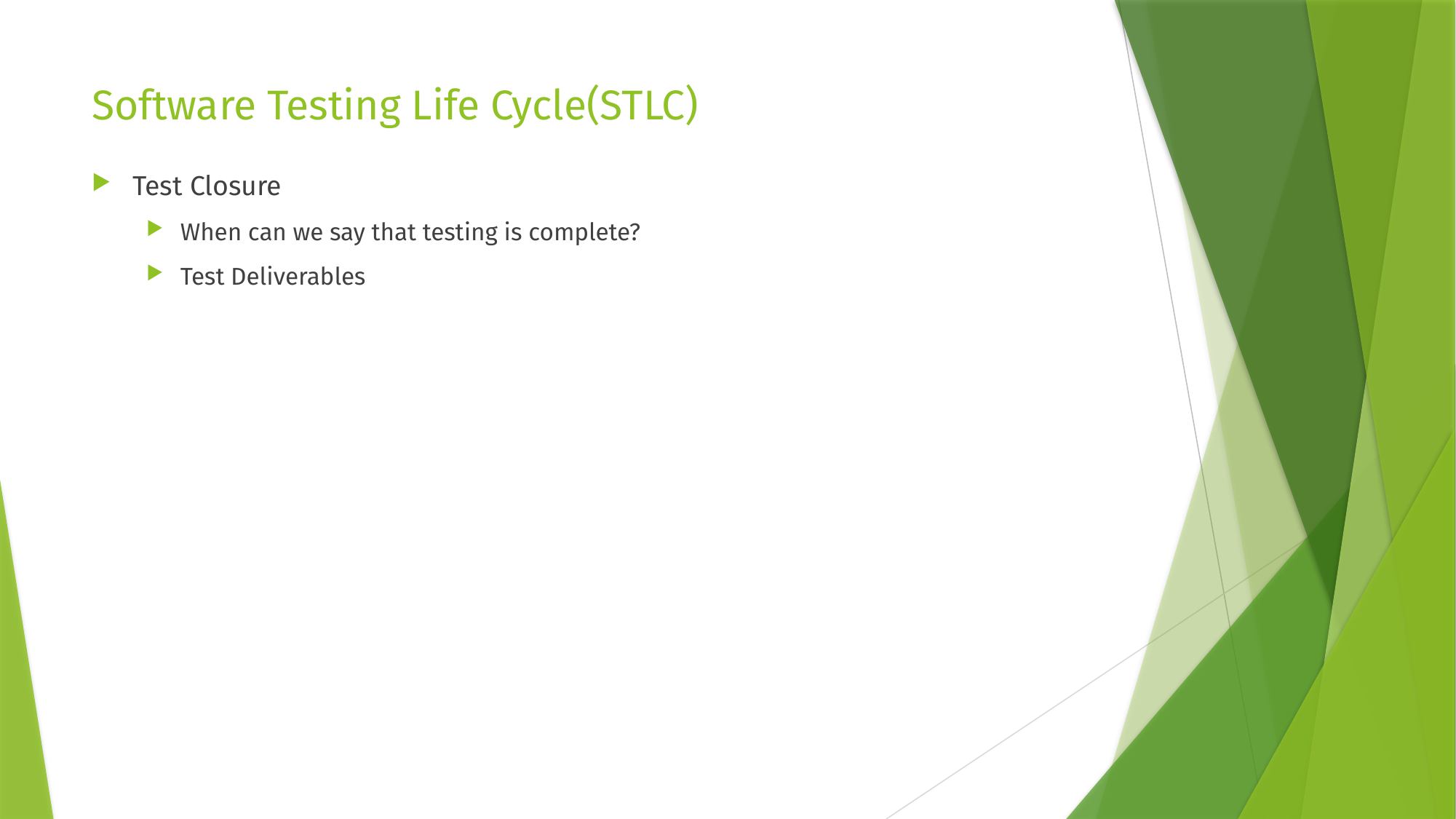

# Software Testing Life Cycle(STLC)
Test Closure
When can we say that testing is complete?
Test Deliverables